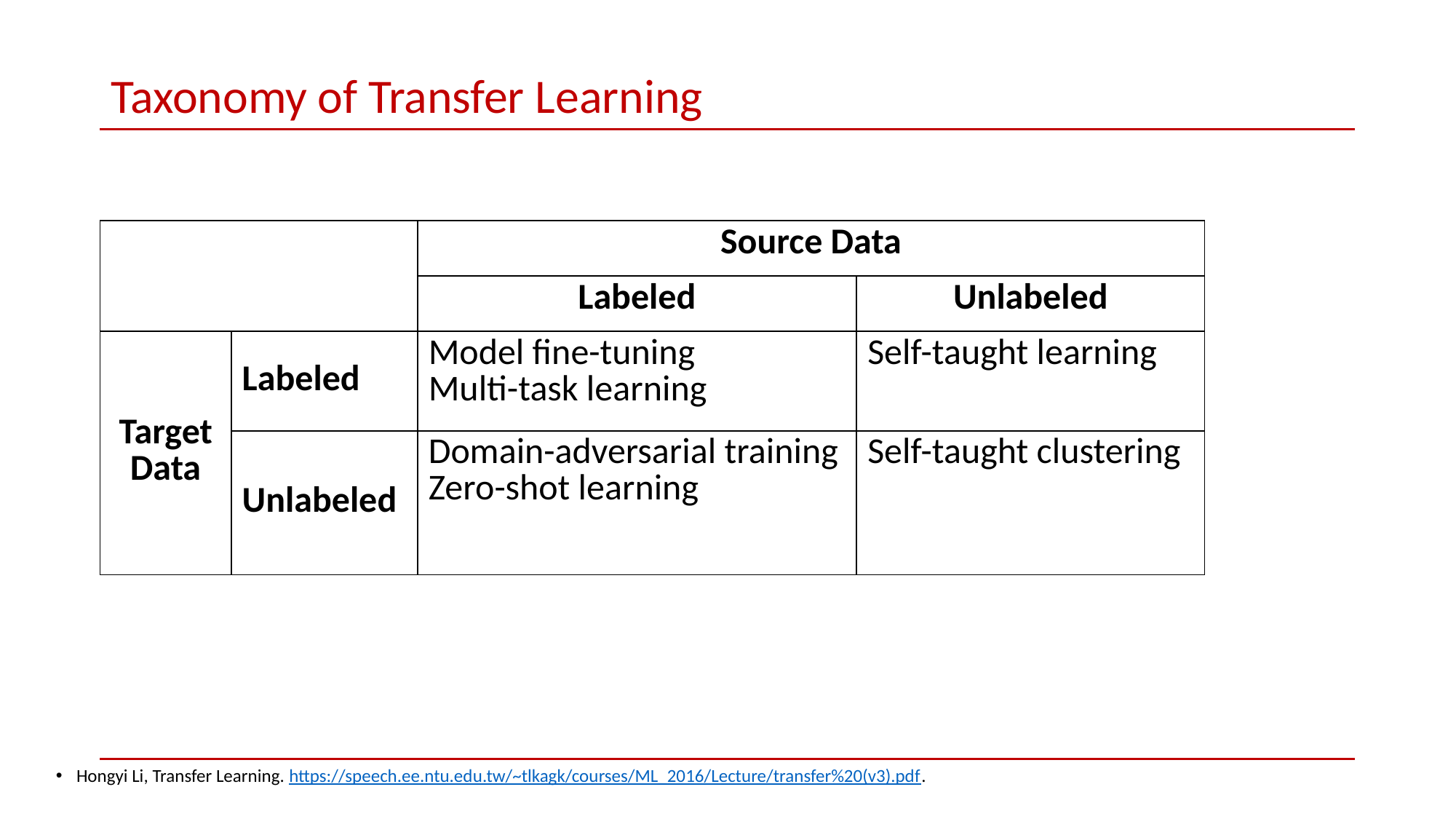

# Taxonomy of Transfer Learning
|  |  | Source Data |  |
| --- | --- | --- | --- |
|  |  | Labeled | Unlabeled |
| Target Data | Labeled | Model fine-tuning Multi-task learning | Self-taught learning |
|  | Unlabeled | Domain-adversarial training Zero-shot learning | Self-taught clustering |
Hongyi Li, Transfer Learning. https://speech.ee.ntu.edu.tw/~tlkagk/courses/ML_2016/Lecture/transfer%20(v3).pdf.